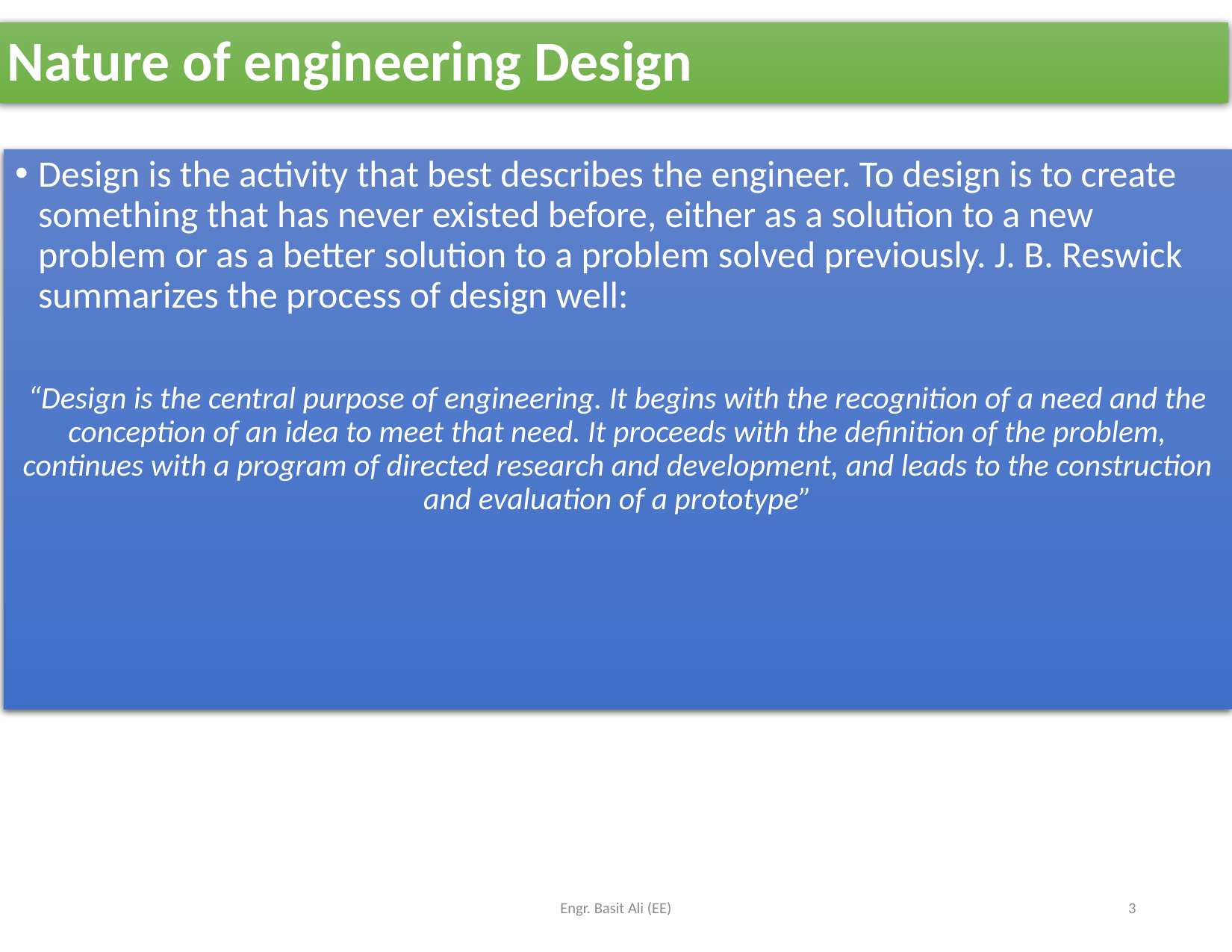

# Nature of engineering Design
Design is the activity that best describes the engineer. To design is to create something that has never existed before, either as a solution to a new problem or as a better solution to a problem solved previously. J. B. Reswick summarizes the process of design well:

“Design is the central purpose of engineering. It begins with the recognition of a need and the conception of an idea to meet that need. It proceeds with the definition of the problem, continues with a program of directed research and development, and leads to the construction and evaluation of a prototype”
Engr. Basit Ali (EE)
3